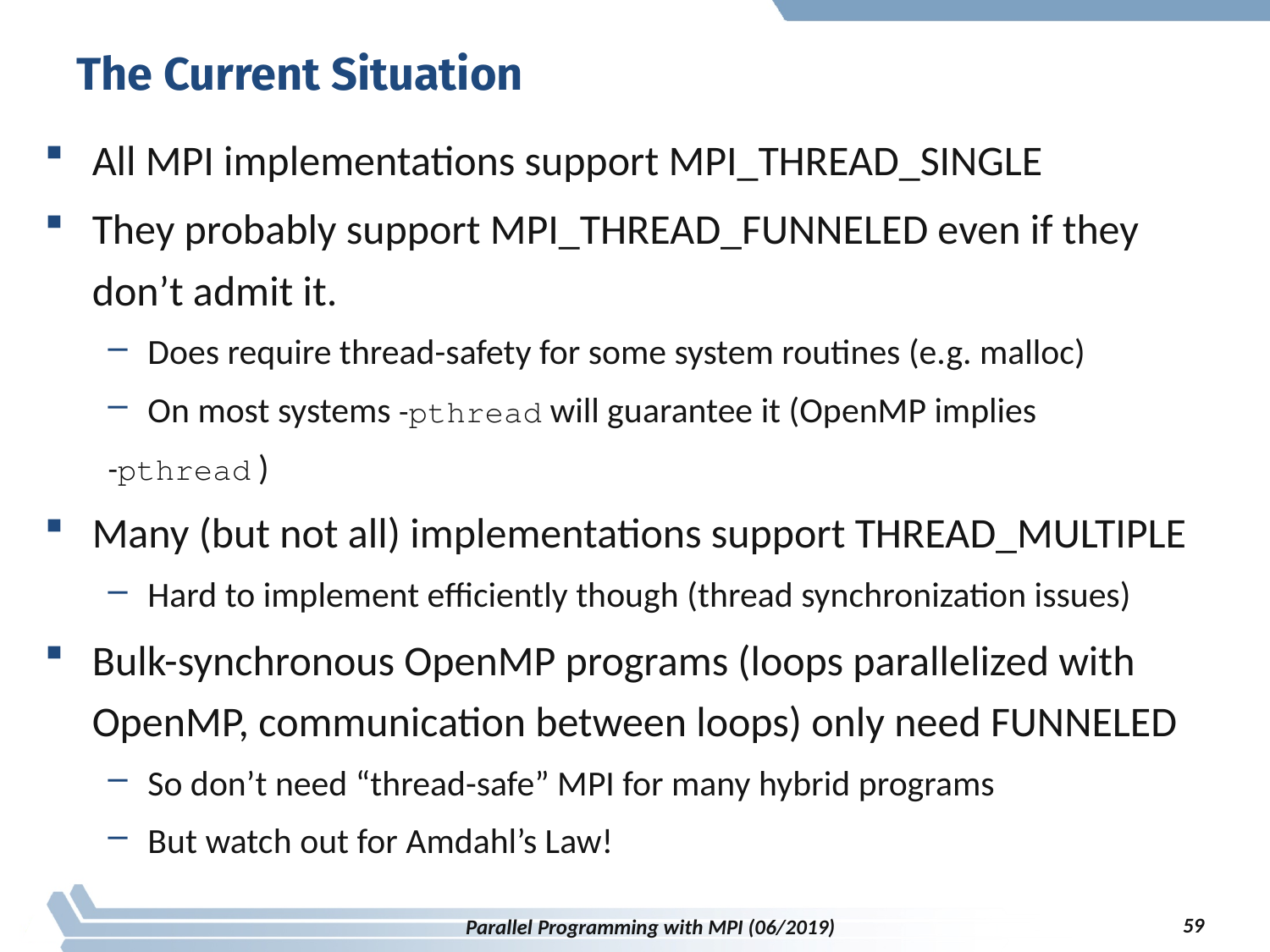

# The Current Situation
All MPI implementations support MPI_THREAD_SINGLE
They probably support MPI_THREAD_FUNNELED even if they don’t admit it.
Does require thread-safety for some system routines (e.g. malloc)
On most systems -pthread will guarantee it (OpenMP implies
-pthread )
Many (but not all) implementations support THREAD_MULTIPLE
Hard to implement efficiently though (thread synchronization issues)
Bulk-synchronous OpenMP programs (loops parallelized with OpenMP, communication between loops) only need FUNNELED
So don’t need “thread-safe” MPI for many hybrid programs
But watch out for Amdahl’s Law!
59
Parallel Programming with MPI (06/2019)